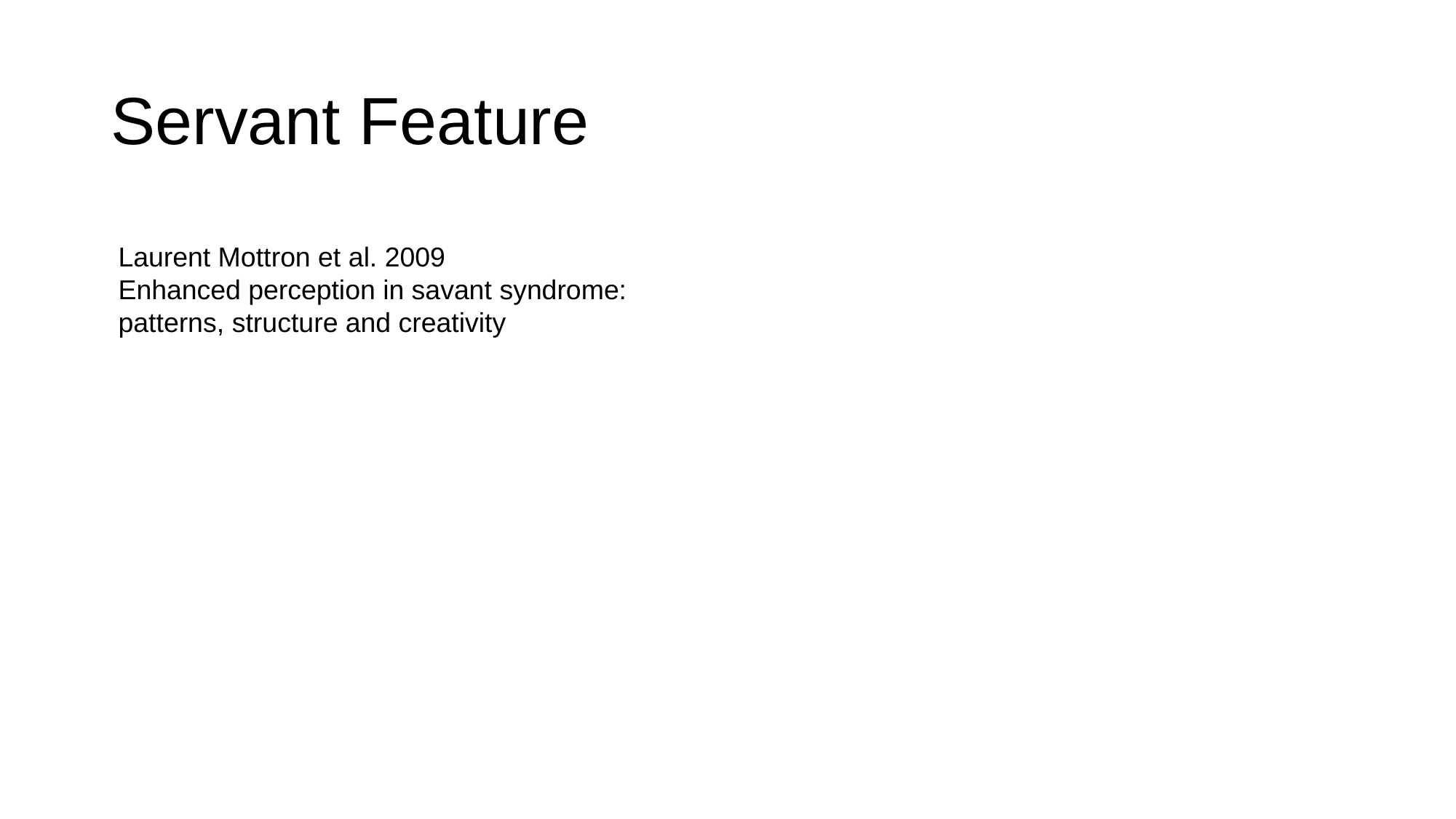

# Servant Feature
Laurent Mottron et al. 2009
Enhanced perception in savant syndrome:
patterns, structure and creativity